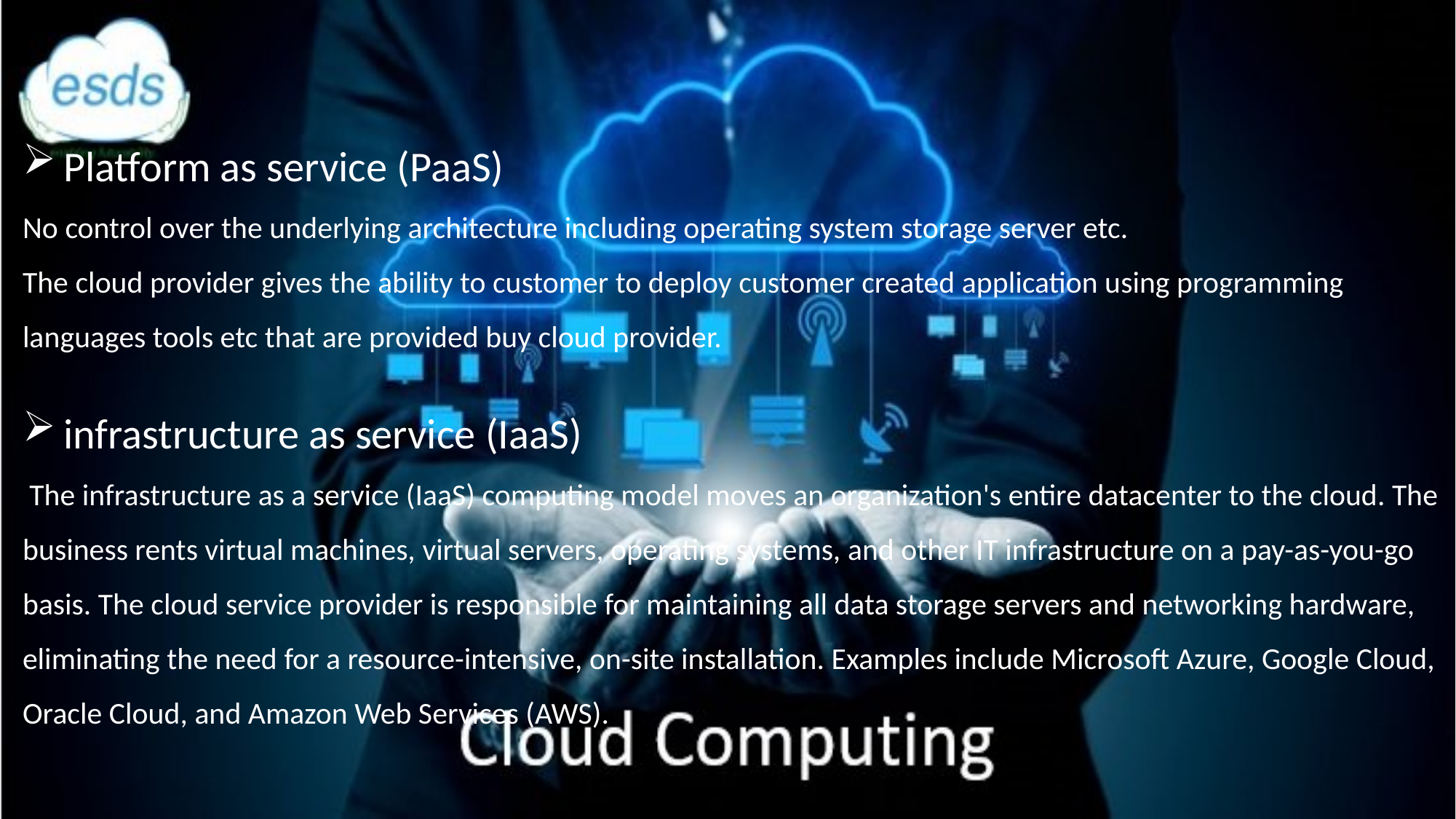

Platform as service (PaaS)
No control over the underlying architecture including operating system storage server etc.
The cloud provider gives the ability to customer to deploy customer created application using programming languages tools etc that are provided buy cloud provider.
infrastructure as service (IaaS)
 The infrastructure as a service (IaaS) computing model moves an organization's entire datacenter to the cloud. The business rents virtual machines, virtual servers, operating systems, and other IT infrastructure on a pay-as-you-go basis. The cloud service provider is responsible for maintaining all data storage servers and networking hardware, eliminating the need for a resource-intensive, on-site installation. Examples include Microsoft Azure, Google Cloud, Oracle Cloud, and Amazon Web Services (AWS).